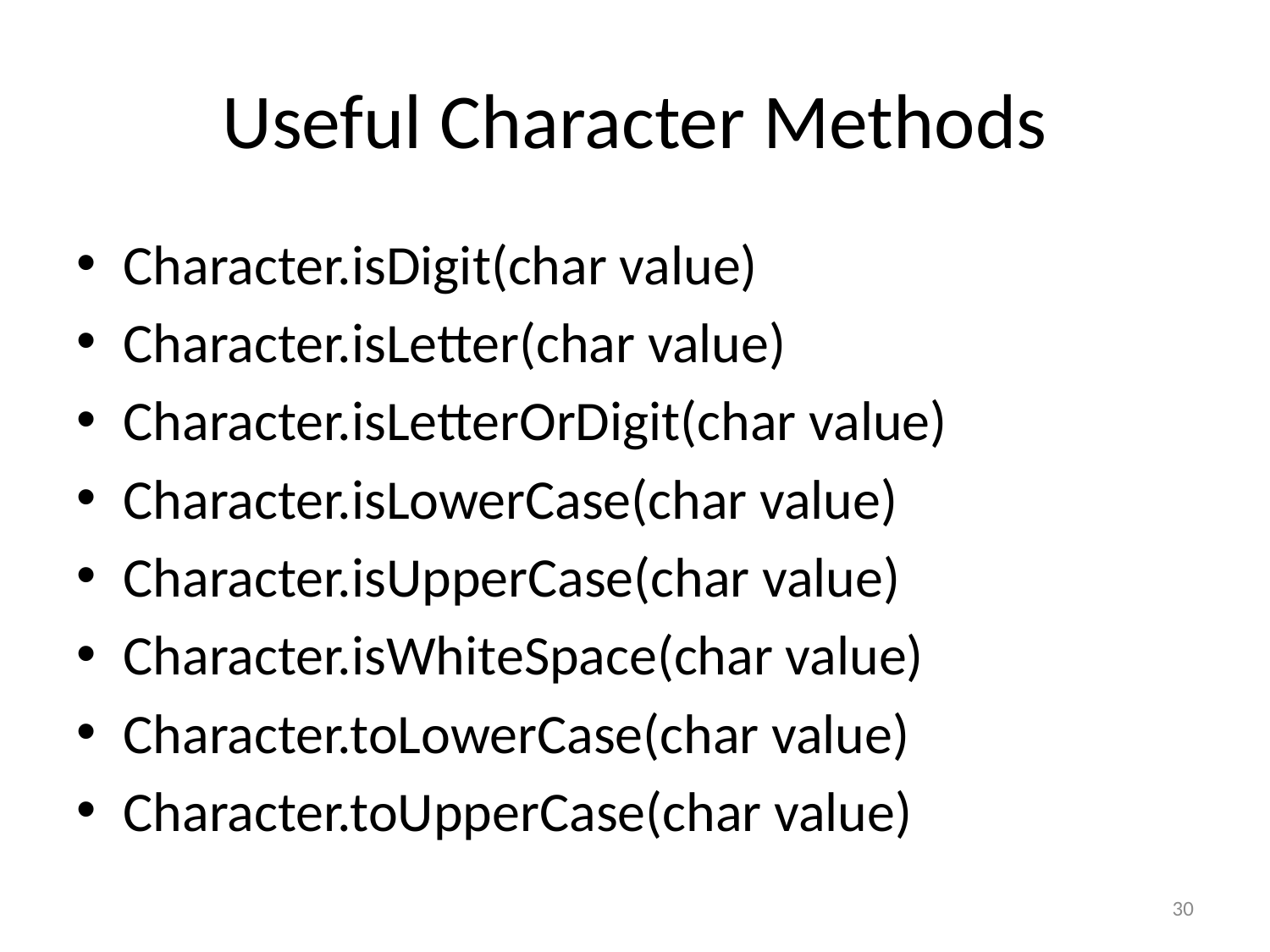

# Useful Character Methods
Character.isDigit(char value)
Character.isLetter(char value)
Character.isLetterOrDigit(char value)
Character.isLowerCase(char value)
Character.isUpperCase(char value)
Character.isWhiteSpace(char value)
Character.toLowerCase(char value)
Character.toUpperCase(char value)
30